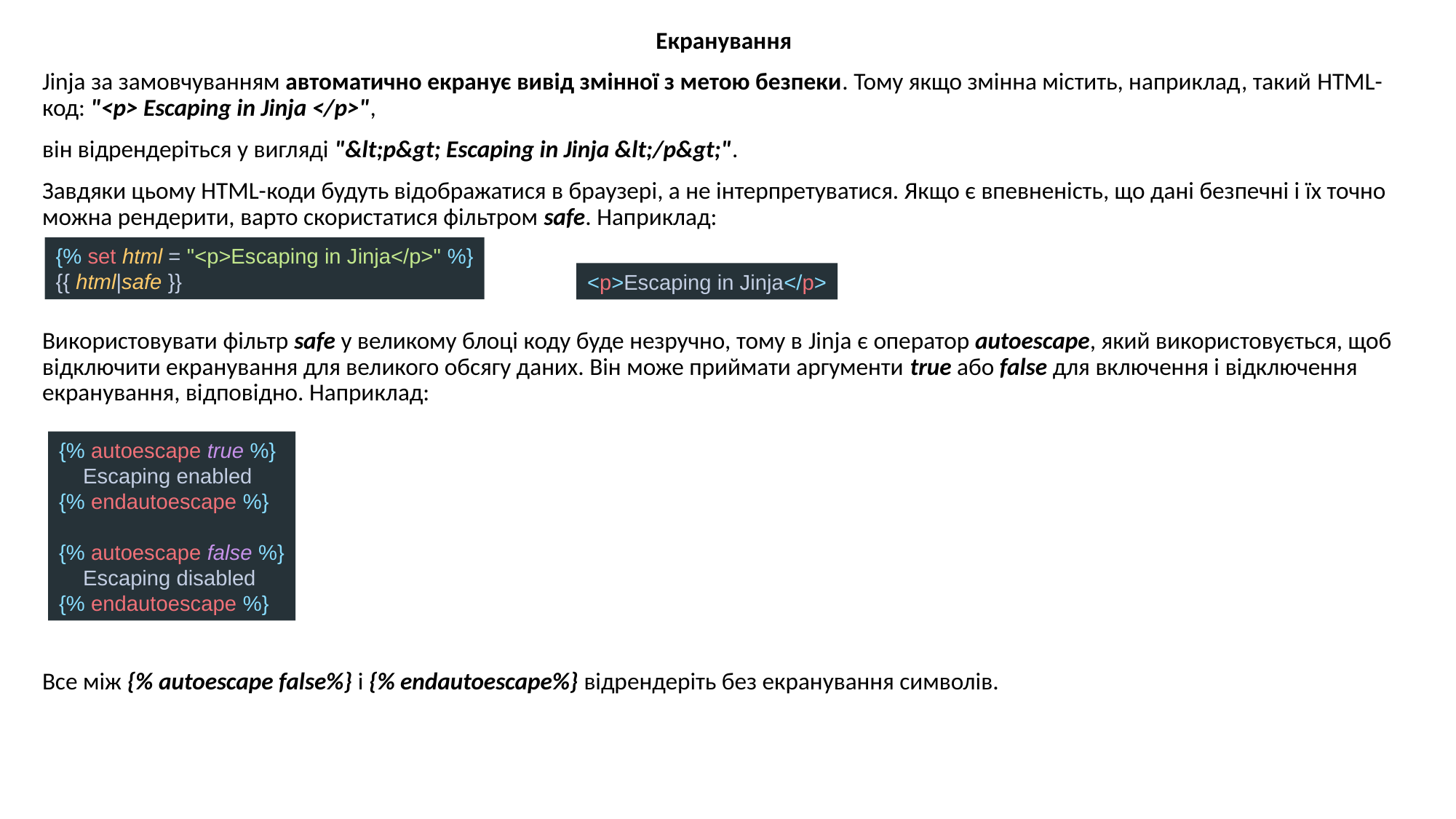

Екранування
Jinja за замовчуванням автоматично екранує вивід змінної з метою безпеки. Тому якщо змінна містить, наприклад, такий HTML-код: "<p> Escaping in Jinja </p>",
він відрендеріться у вигляді "&lt;p&gt; Escaping in Jinja &lt;/p&gt;".
Завдяки цьому HTML-коди будуть відображатися в браузері, а не інтерпретуватися. Якщо є впевненість, що дані безпечні і їх точно можна рендерити, варто скористатися фільтром safe. Наприклад:

Використовувати фільтр safe у великому блоці коду буде незручно, тому в Jinja є оператор autoescape, який використовується, щоб відключити екранування для великого обсягу даних. Він може приймати аргументи true або false для включення і відключення екранування, відповідно. Наприклад:

Все між {% autoescape false%} і {% endautoescape%} відрендеріть без екранування символів.

{% set html = "<p>Escaping in Jinja</p>" %}
{{ html|safe }}
<p>Escaping in Jinja</p>
{% autoescape true %}
    Escaping enabled
{% endautoescape %}
{% autoescape false %}
    Escaping disabled
{% endautoescape %}